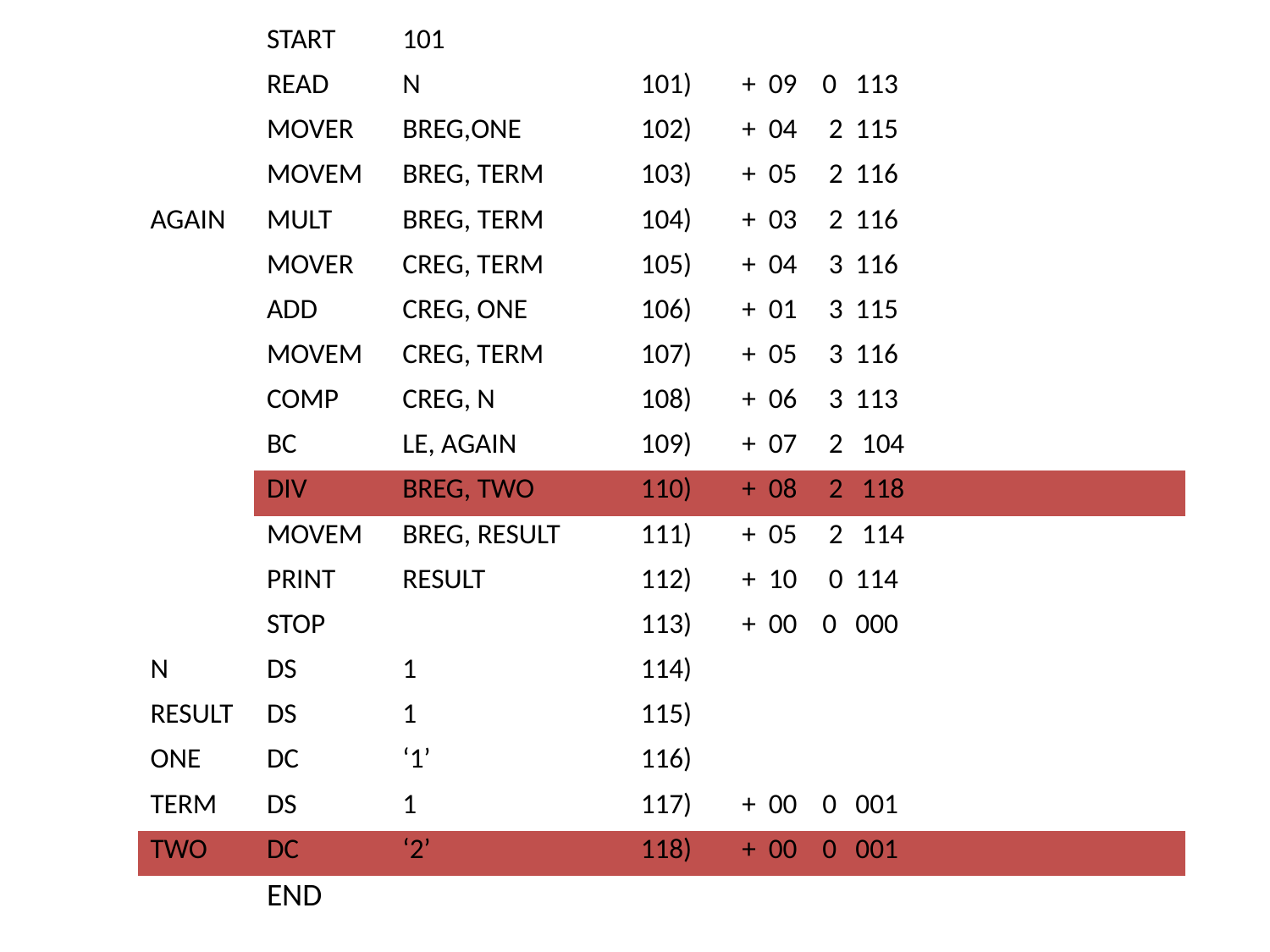

|  | START | 101 |  |  |
| --- | --- | --- | --- | --- |
|  | READ | N | 101) | + 09 0 113 |
|  | MOVER | BREG,ONE | 102) | + 04 2 115 |
|  | MOVEM | BREG, TERM | 103) | + 05 2 116 |
| AGAIN | MULT | BREG, TERM | 104) | + 03 2 116 |
|  | MOVER | CREG, TERM | 105) | + 04 3 116 |
|  | ADD | CREG, ONE | 106) | + 01 3 115 |
|  | MOVEM | CREG, TERM | 107) | + 05 3 116 |
|  | COMP | CREG, N | 108) | + 06 3 113 |
|  | BC | LE, AGAIN | 109) | + 07 2 104 |
|  | DIV | BREG, TWO | 110) | + 08 2 118 |
|  | MOVEM | BREG, RESULT | 111) | + 05 2 114 |
|  | PRINT | RESULT | 112) | + 10 0 114 |
|  | STOP |  | 113) | + 00 0 000 |
| N | DS | 1 | 114) |  |
| RESULT | DS | 1 | 115) |  |
| ONE | DC | ‘1’ | 116) |  |
| TERM | DS | 1 | 117) | + 00 0 001 |
| TWO | DC | ‘2’ | 118) | + 00 0 001 |
|  | END |  |  |  |